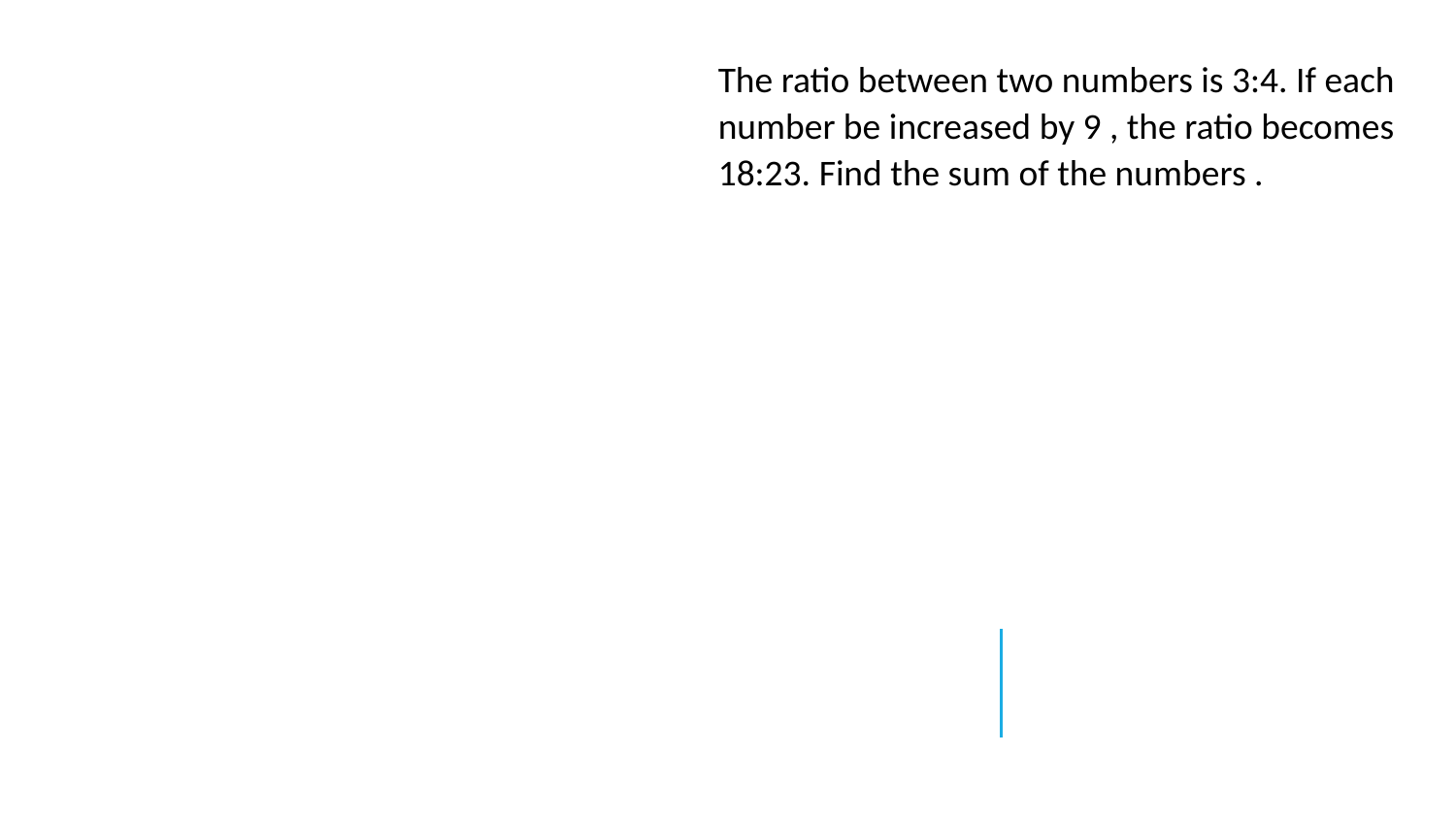

The ratio between two numbers is 3:4. If each number be increased by 9 , the ratio becomes 18:23. Find the sum of the numbers .